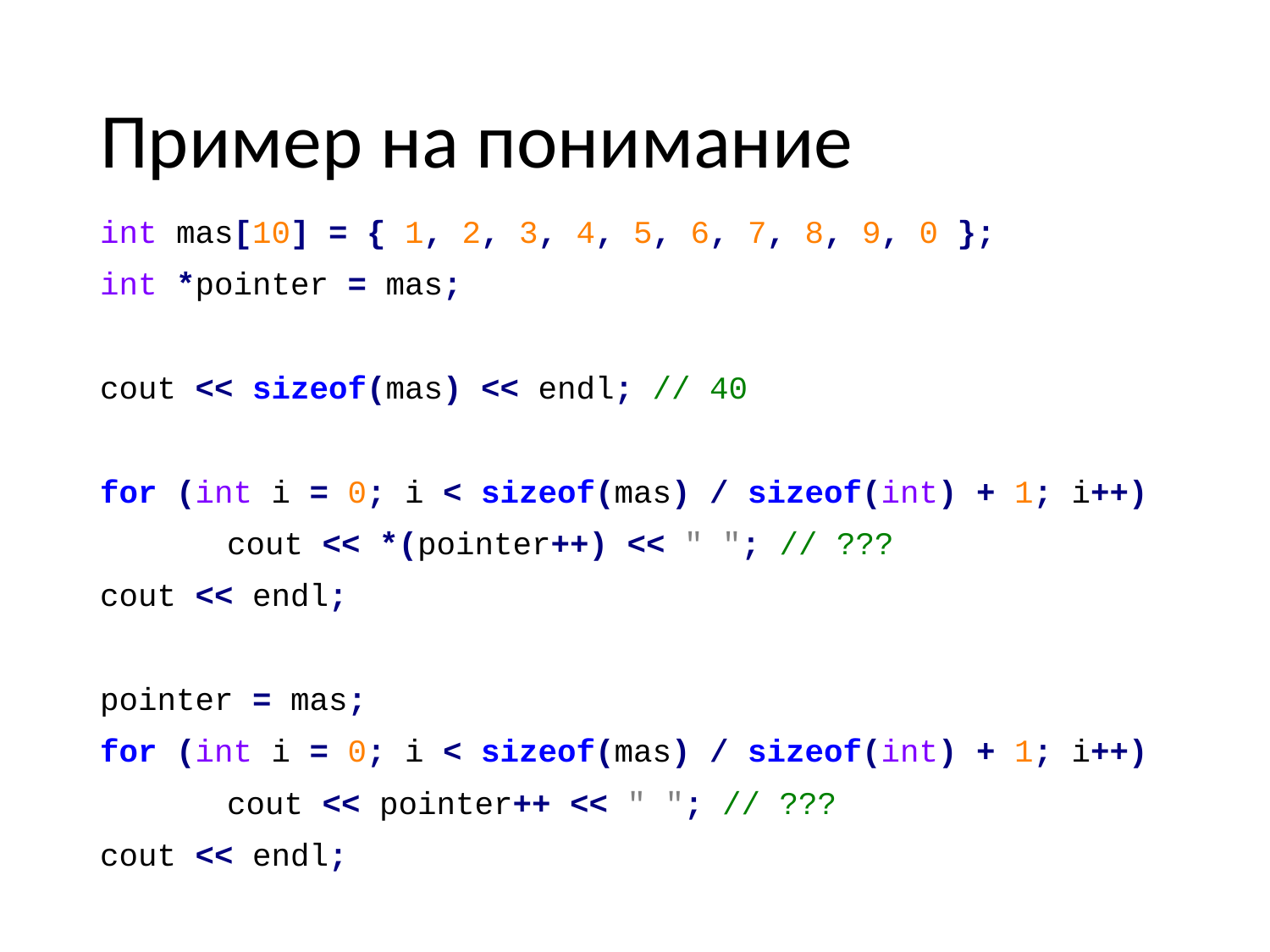

# Пример на понимание
int mas[10] = { 1, 2, 3, 4, 5, 6, 7, 8, 9, 0 };
int *pointer = mas;

cout << sizeof(mas) << endl; // 40

for (int i = 0; i < sizeof(mas) / sizeof(int) + 1; i++)
	cout << *(pointer++) << " "; // ???
cout << endl;

pointer = mas;
for (int i = 0; i < sizeof(mas) / sizeof(int) + 1; i++)
	cout << pointer++ << " "; // ???
cout << endl;